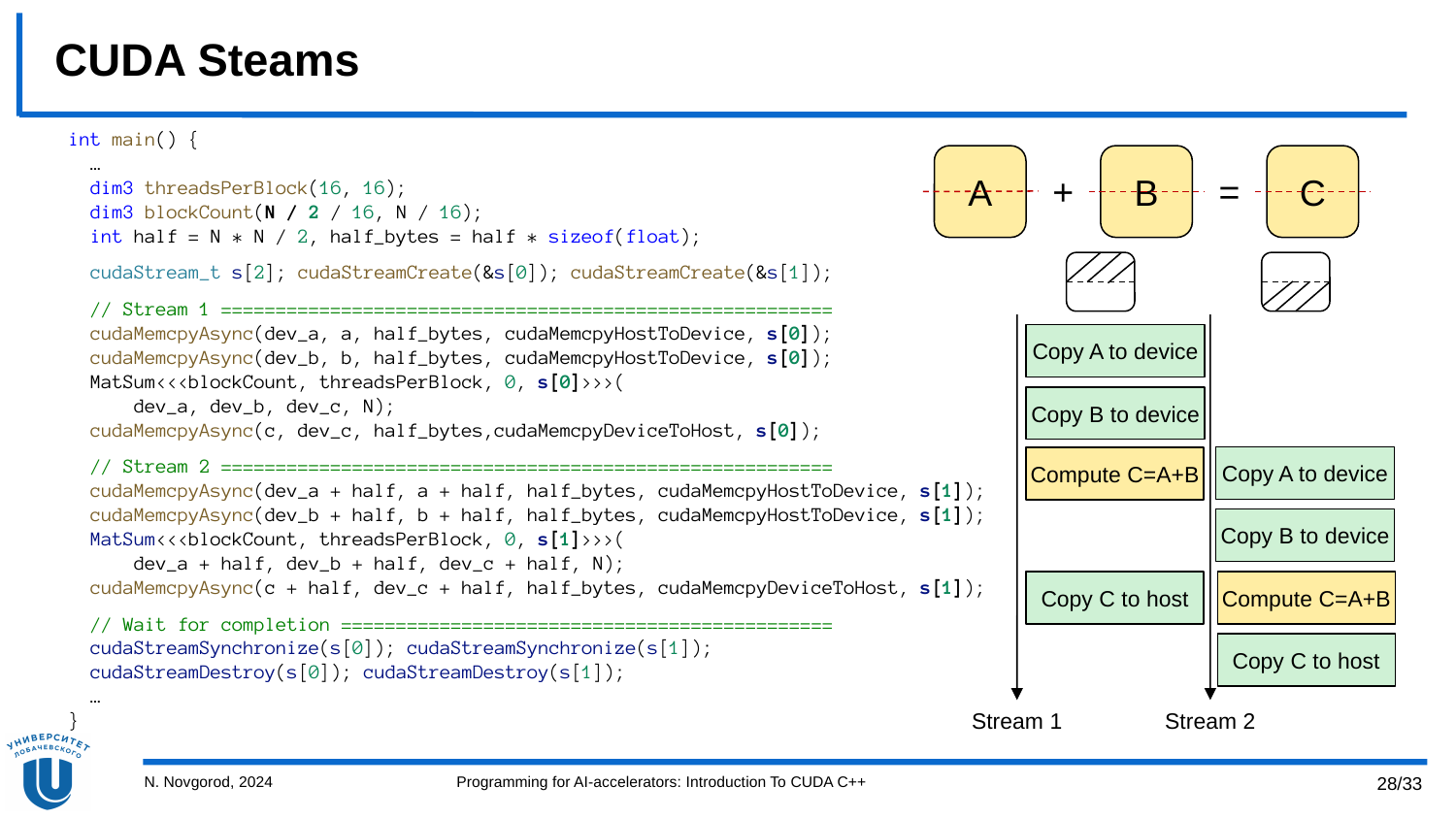

# CUDA Steams
int main() {
  …
  dim3 threadsPerBlock(16, 16);
  dim3 blockCount(N / 2 / 16, N / 16);
  int half = N * N / 2, half_bytes = half * sizeof(float);
  cudaStream_t s[2]; cudaStreamCreate(&s[0]); cudaStreamCreate(&s[1]);
  // Stream 1 ========================================================
  cudaMemcpyAsync(dev_a, a, half_bytes, cudaMemcpyHostToDevice, s[0]);
  cudaMemcpyAsync(dev_b, b, half_bytes, cudaMemcpyHostToDevice, s[0]);
  MatSum<<<blockCount, threadsPerBlock, 0, s[0]>>>(
      dev_a, dev_b, dev_c, N);
  cudaMemcpyAsync(c, dev_c, half_bytes,cudaMemcpyDeviceToHost, s[0]);
  // Stream 2 ========================================================
  cudaMemcpyAsync(dev_a + half, a + half, half_bytes, cudaMemcpyHostToDevice, s[1]);
  cudaMemcpyAsync(dev_b + half, b + half, half_bytes, cudaMemcpyHostToDevice, s[1]);
  MatSum<<<blockCount, threadsPerBlock, 0, s[1]>>>(
      dev_a + half, dev_b + half, dev_c + half, N);
  cudaMemcpyAsync(c + half, dev_c + half, half_bytes, cudaMemcpyDeviceToHost, s[1]);

  // Wait for completion =============================================
  cudaStreamSynchronize(s[0]); cudaStreamSynchronize(s[1]);
  cudaStreamDestroy(s[0]); cudaStreamDestroy(s[1]);
  …
}
A
B
C
+
=

Copy A to device
Copy B to device
Copy A to device
Compute С=A+B
Copy B to device
Copy C to host
Compute С=A+B
Copy C to host
Stream 1
Stream 2
N. Novgorod, 2024
Programming for AI-accelerators: Introduction To CUDA C++
28/33